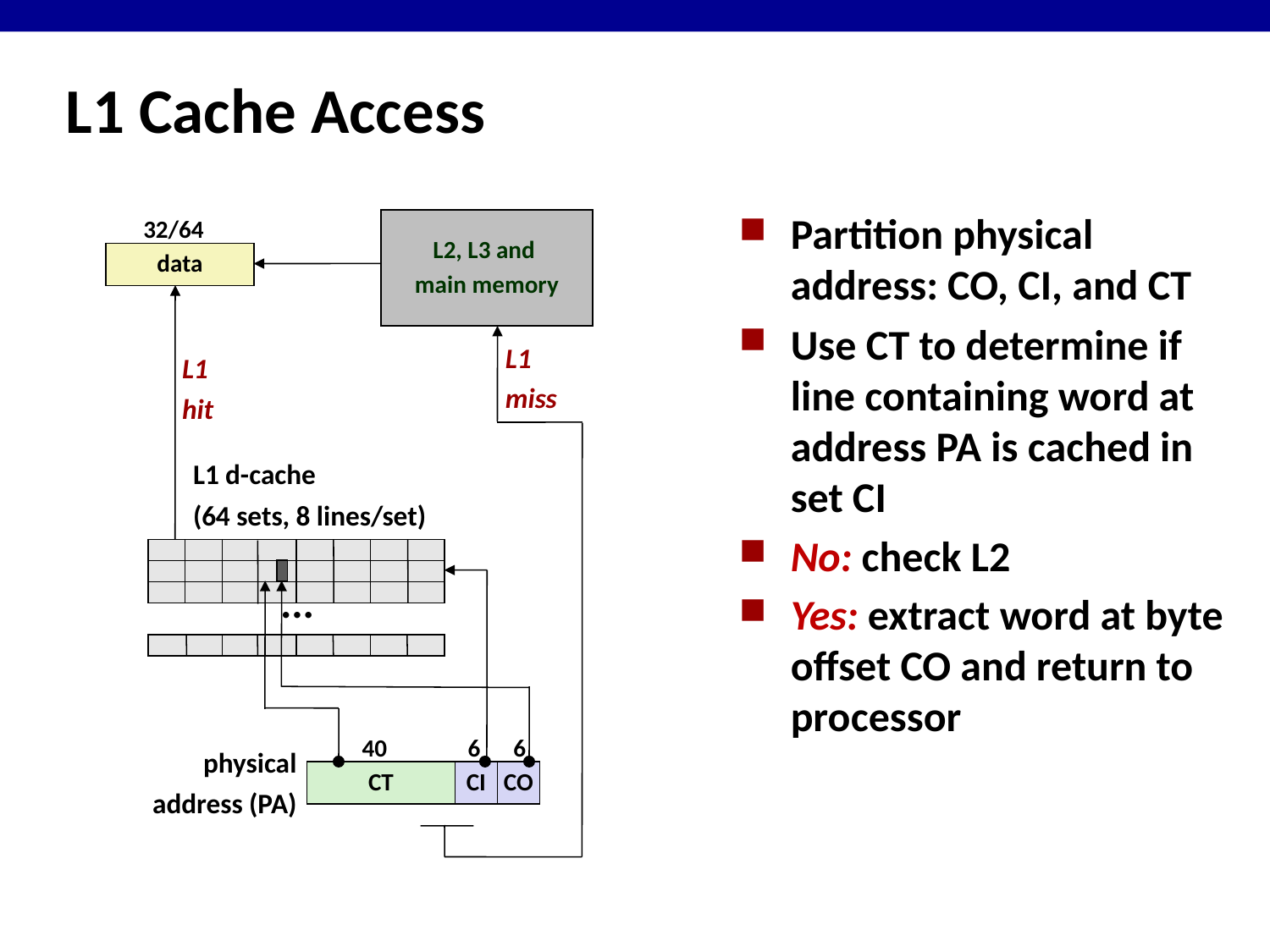

L1 Cache Access
Partition physical address: CO, CI, and CT
Use CT to determine if  line containing word at address PA is cached in set CI
No: check L2
Yes: extract word at byte offset CO and return to processor

L2, L3 and
main memory
32/64
data

L1
miss
L1
hit

L1 d-cache
(64 sets, 8 lines/set)

...

40
6
6
physical
address (PA)

CT
CI
CO